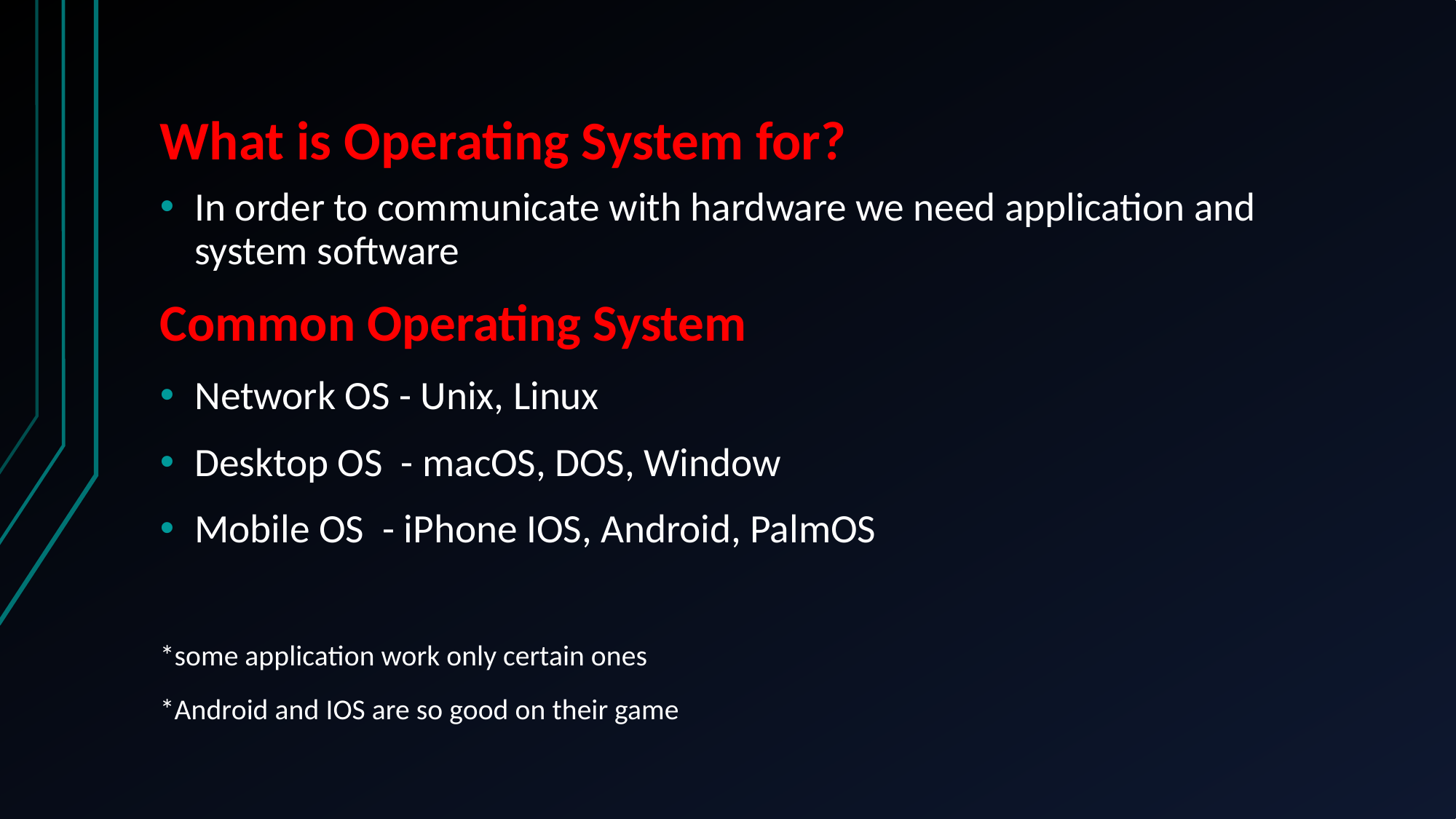

# What is Operating System for?
In order to communicate with hardware we need application and system software
Common Operating System
Network OS - Unix, Linux
Desktop OS  - macOS, DOS, Window
Mobile OS  - iPhone IOS, Android, PalmOS

*some application work only certain ones
*Android and IOS are so good on their game